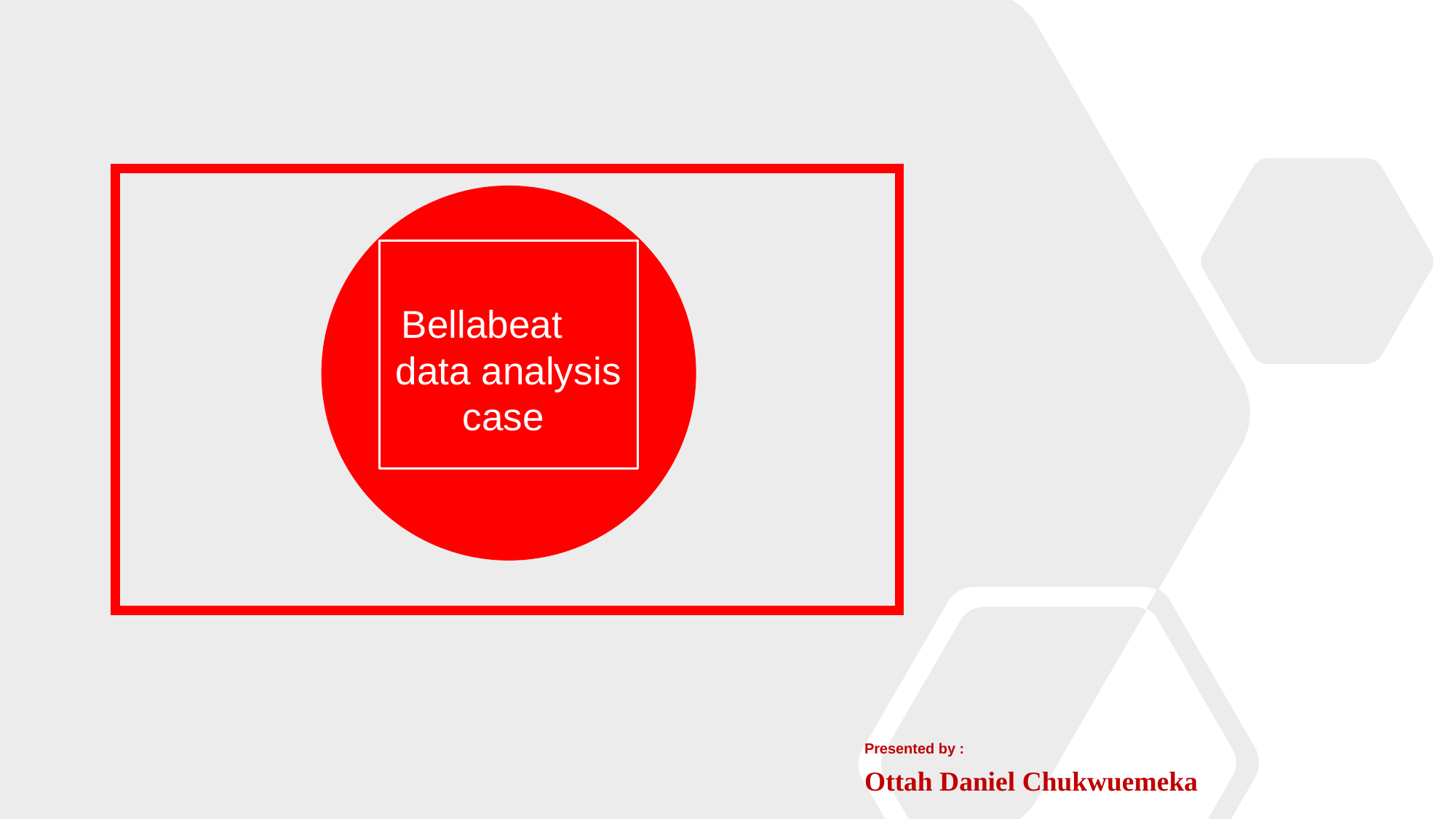

Bellabeat      data analysis case

Presented by :
Ottah Daniel Chukwuemeka